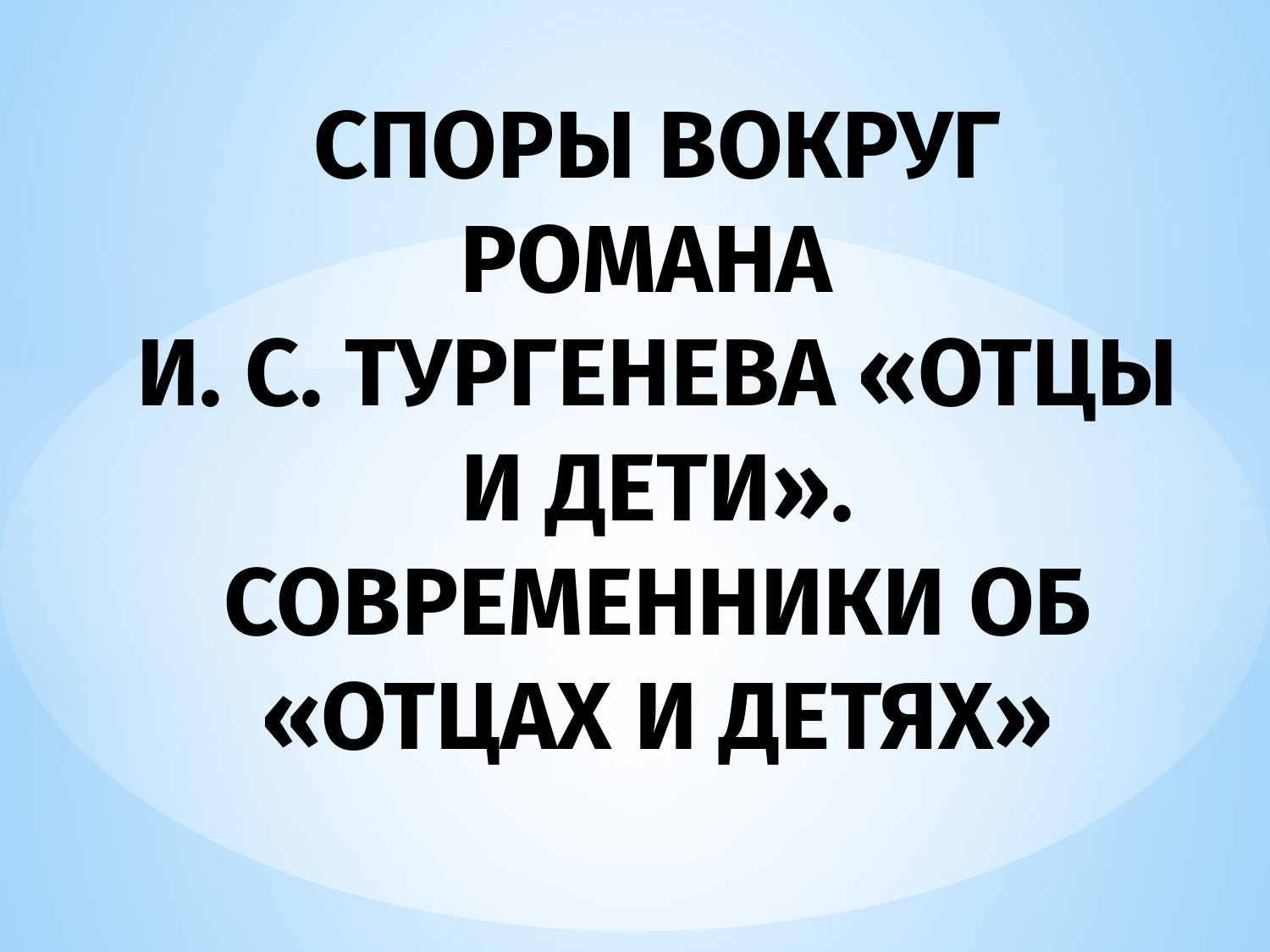

# СПОРЫ ВОКРУГ РОМАНА И. С. ТУРГЕНЕВА «ОТЦЫ И ДЕТИ». СОВРЕМЕННИКИ ОБ «ОТЦАХ И ДЕТЯХ»